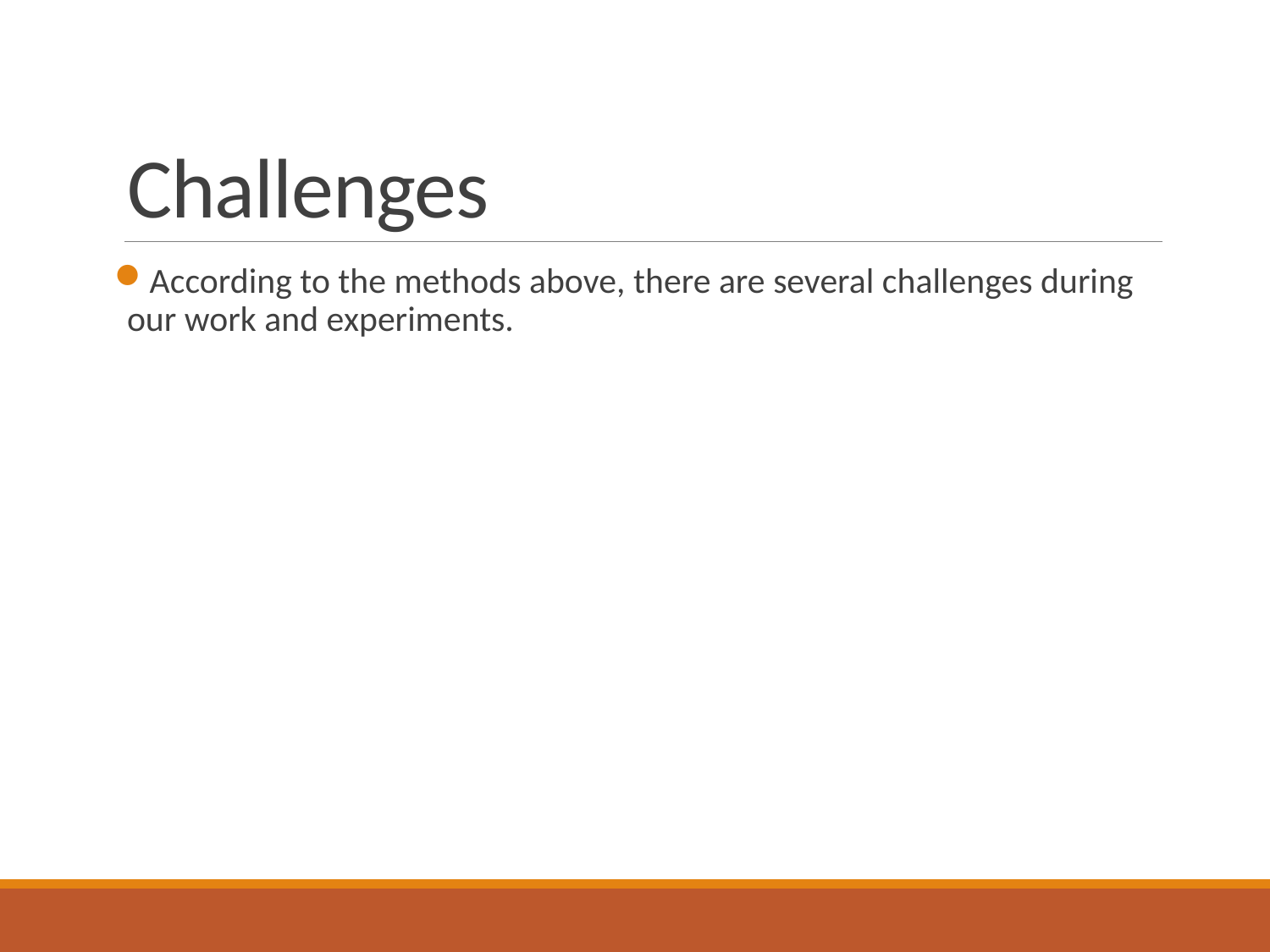

# Challenges
According to the methods above, there are several challenges during our work and experiments.